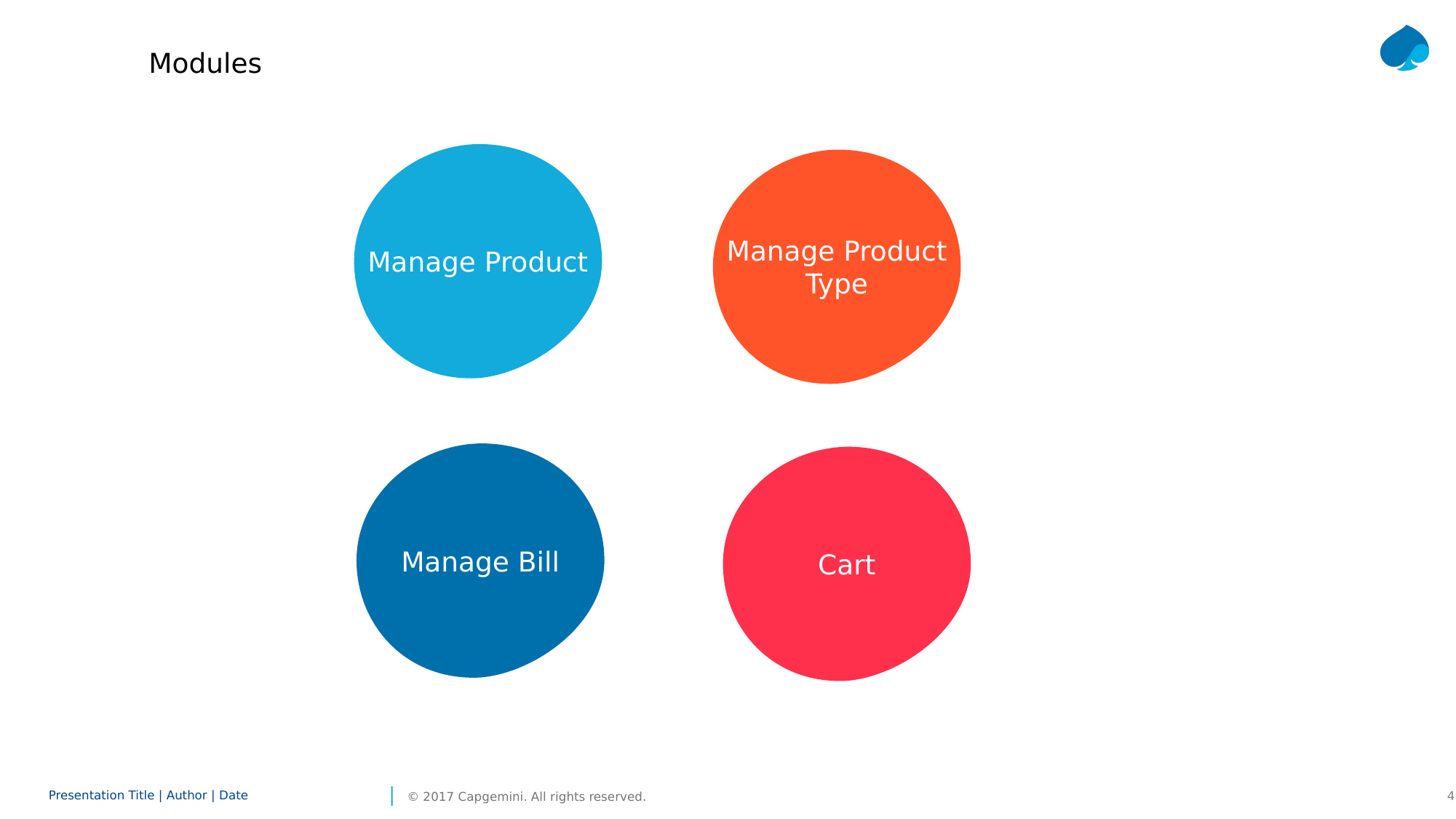

Modules
Manage Product
Manage Product Type

Manage Bill
Cart